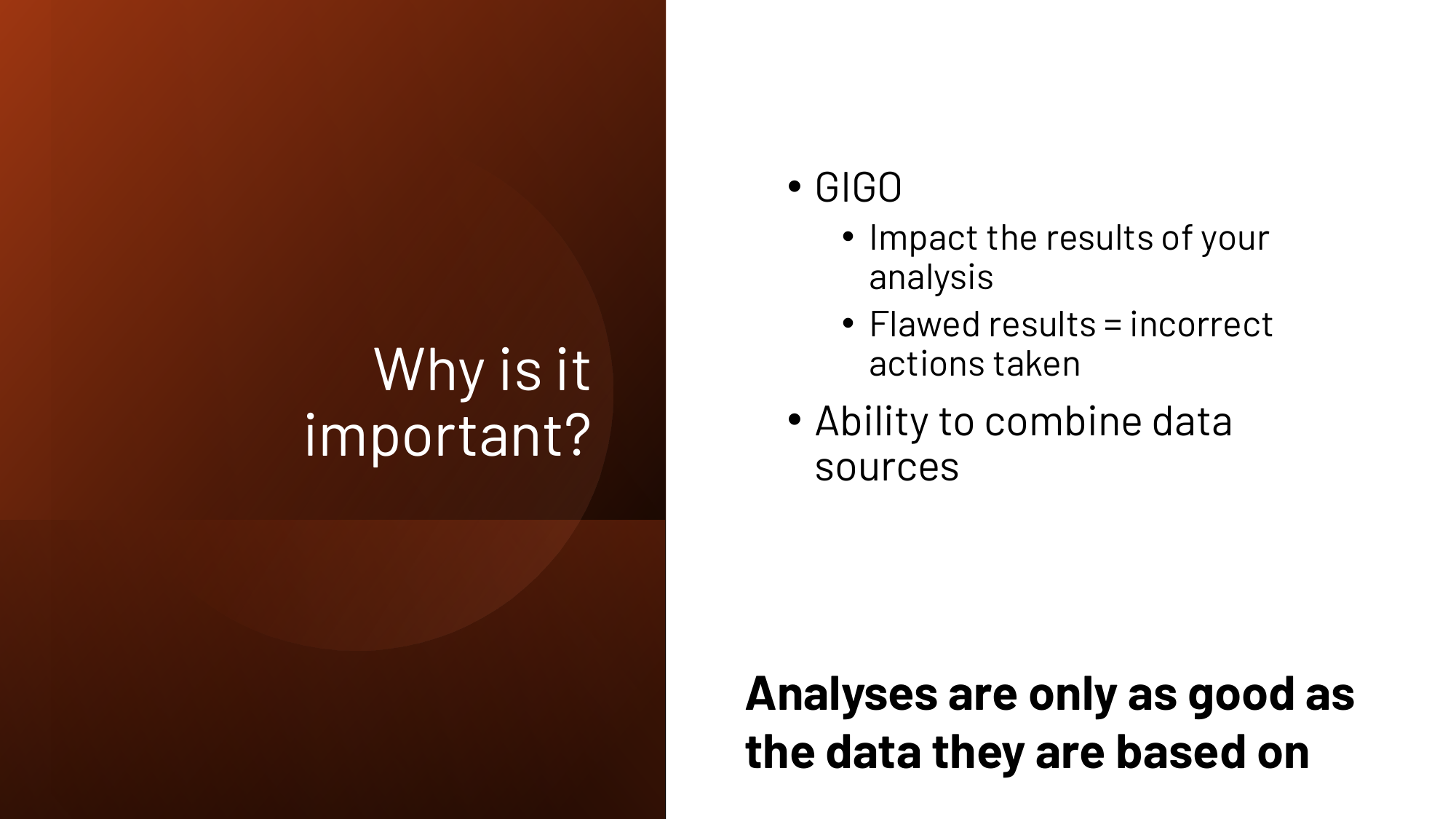

# Why is it important?

GIGO
Impact the results of your analysis
Flawed results = incorrect actions taken
Ability to combine data sources

Analyses are only as good as the data they are based on